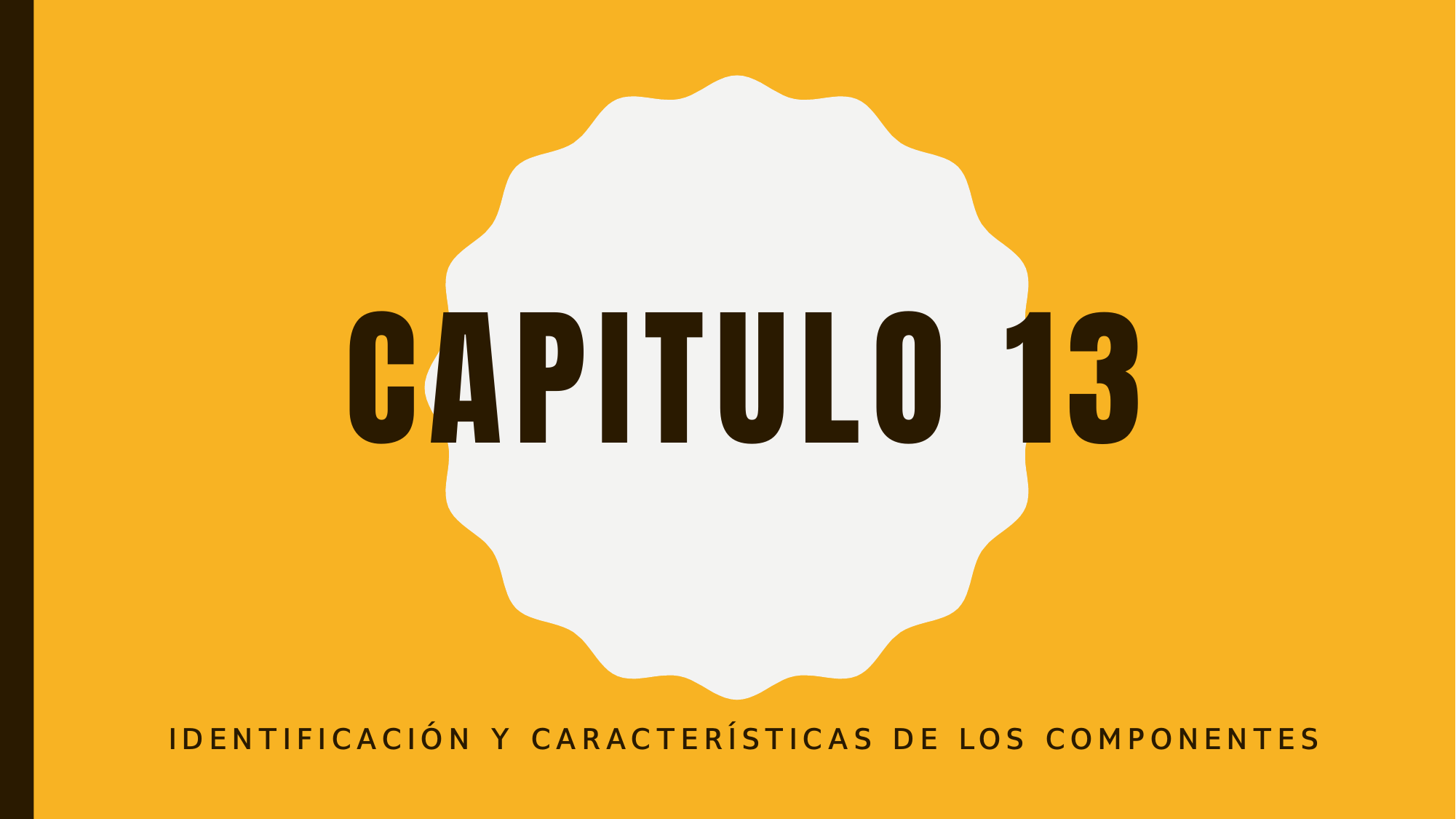

# Capitulo 13
Identificación y características de los componentes